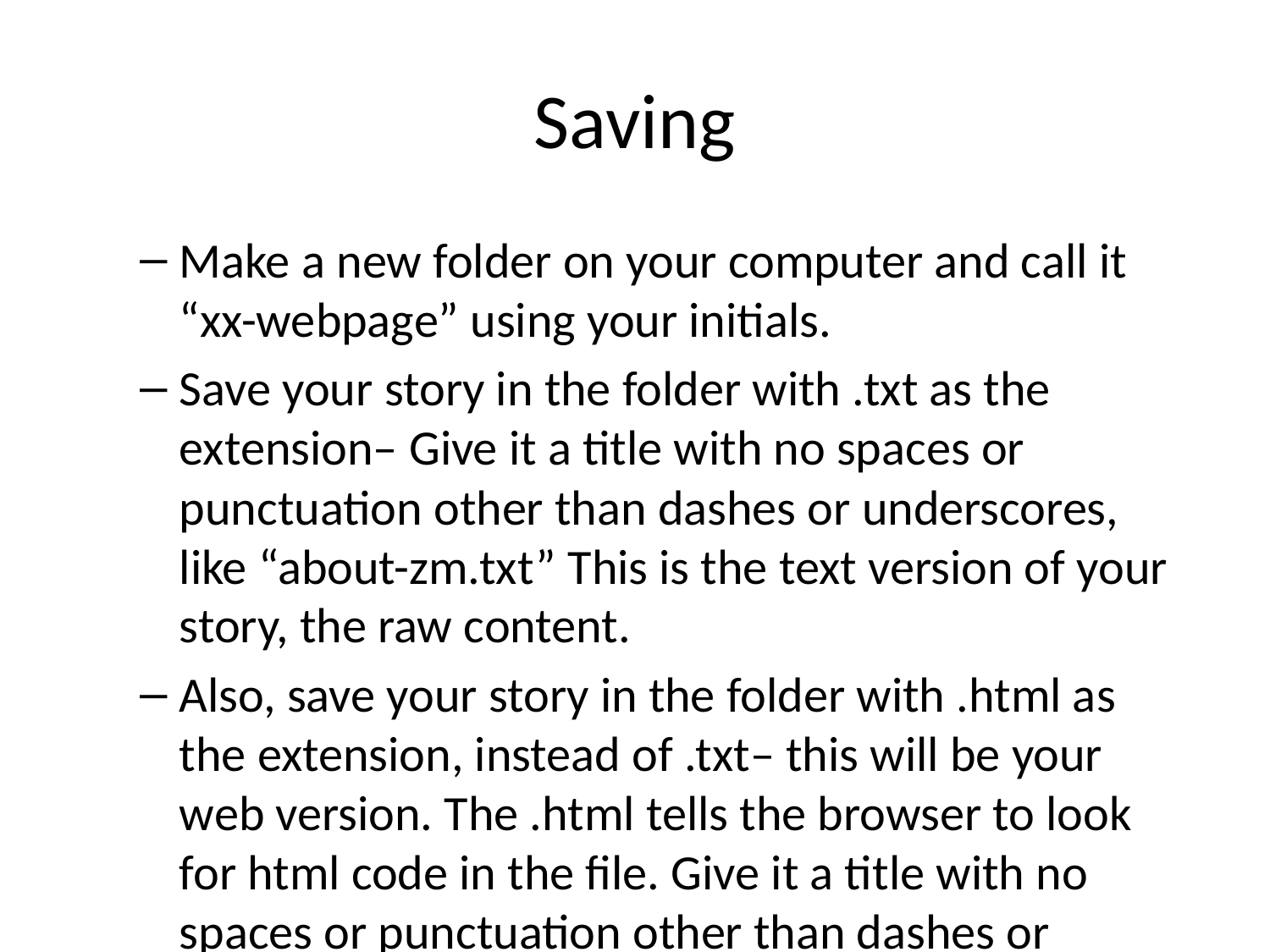

# Saving
Make a new folder on your computer and call it “xx-webpage” using your initials.
Save your story in the folder with .txt as the extension– Give it a title with no spaces or punctuation other than dashes or underscores, like “about-zm.txt” This is the text version of your story, the raw content.
Also, save your story in the folder with .html as the extension, instead of .txt– this will be your web version. The .html tells the browser to look for html code in the file. Give it a title with no spaces or punctuation other than dashes or underscores, like “about-zm.html”
Fast track : If you know html, mark up your story (in semantic html5) and then use the best css3 tricks you know to make it pretty